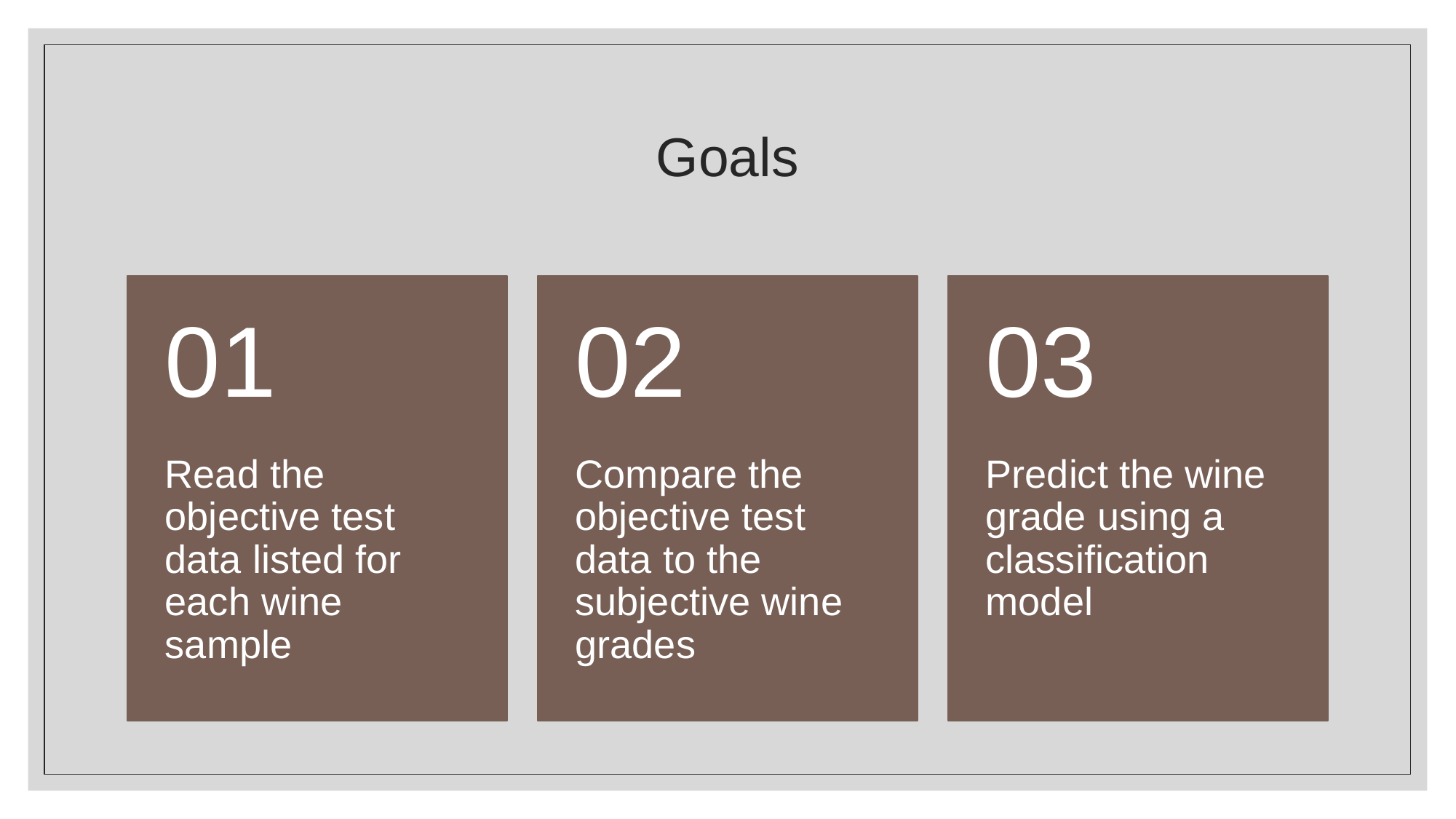

# Goals
Read the objective test data listed for each wine sample
01
Compare the objective test data to the subjective wine grades
02
Predict the wine grade using a classification model
03